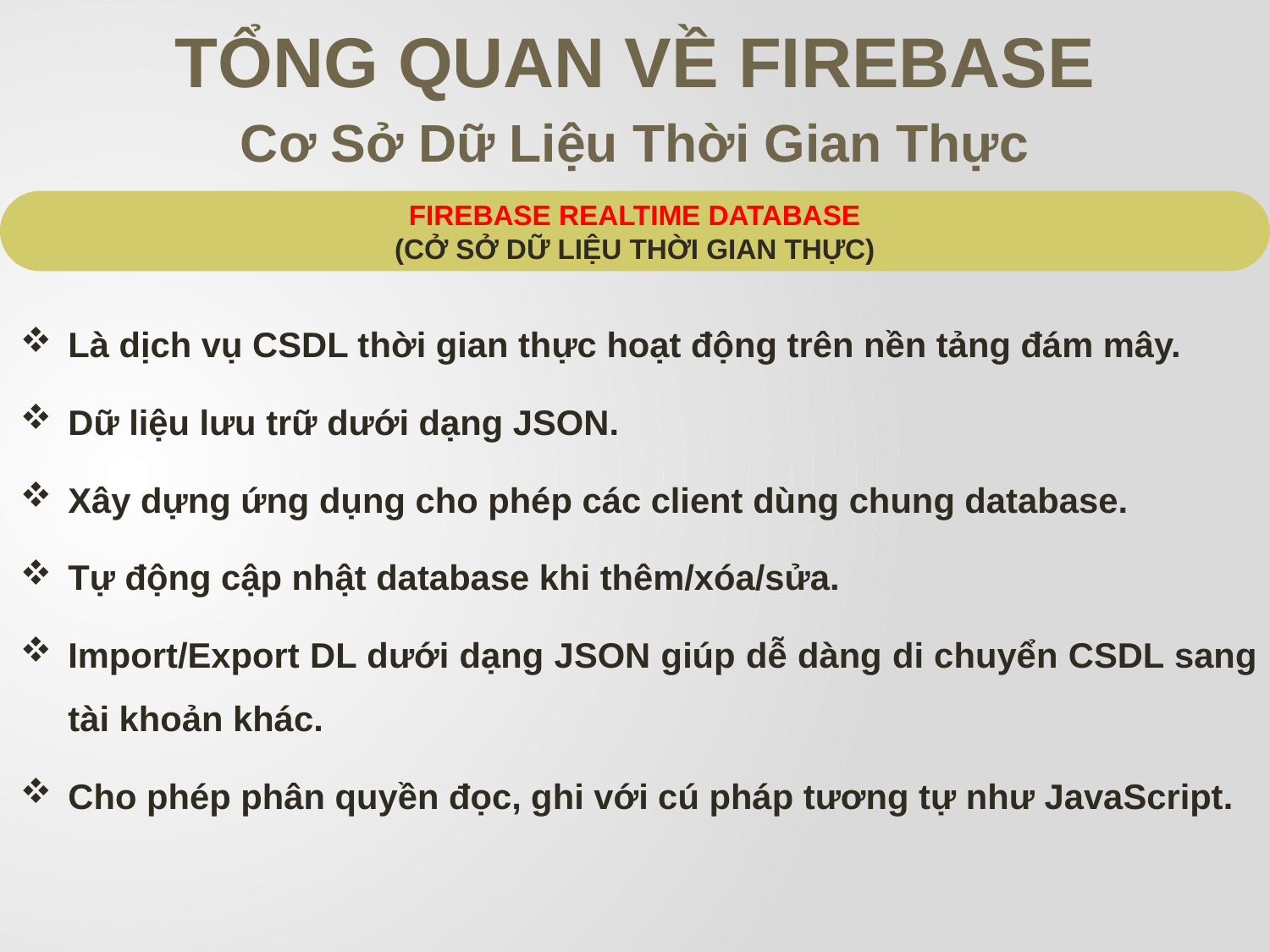

TỔNG QUAN VỀ FIREBASE
Cơ Sở Dữ Liệu Thời Gian Thực
FIREBASE REALTIME DATABASE
(CỞ SỞ DỮ LIỆU THỜI GIAN THỰC)
Là dịch vụ CSDL thời gian thực hoạt động trên nền tảng đám mây.
Dữ liệu lưu trữ dưới dạng JSON.
Xây dựng ứng dụng cho phép các client dùng chung database.
Tự động cập nhật database khi thêm/xóa/sửa.
Import/Export DL dưới dạng JSON giúp dễ dàng di chuyển CSDL sang tài khoản khác.
Cho phép phân quyền đọc, ghi với cú pháp tương tự như JavaScript.